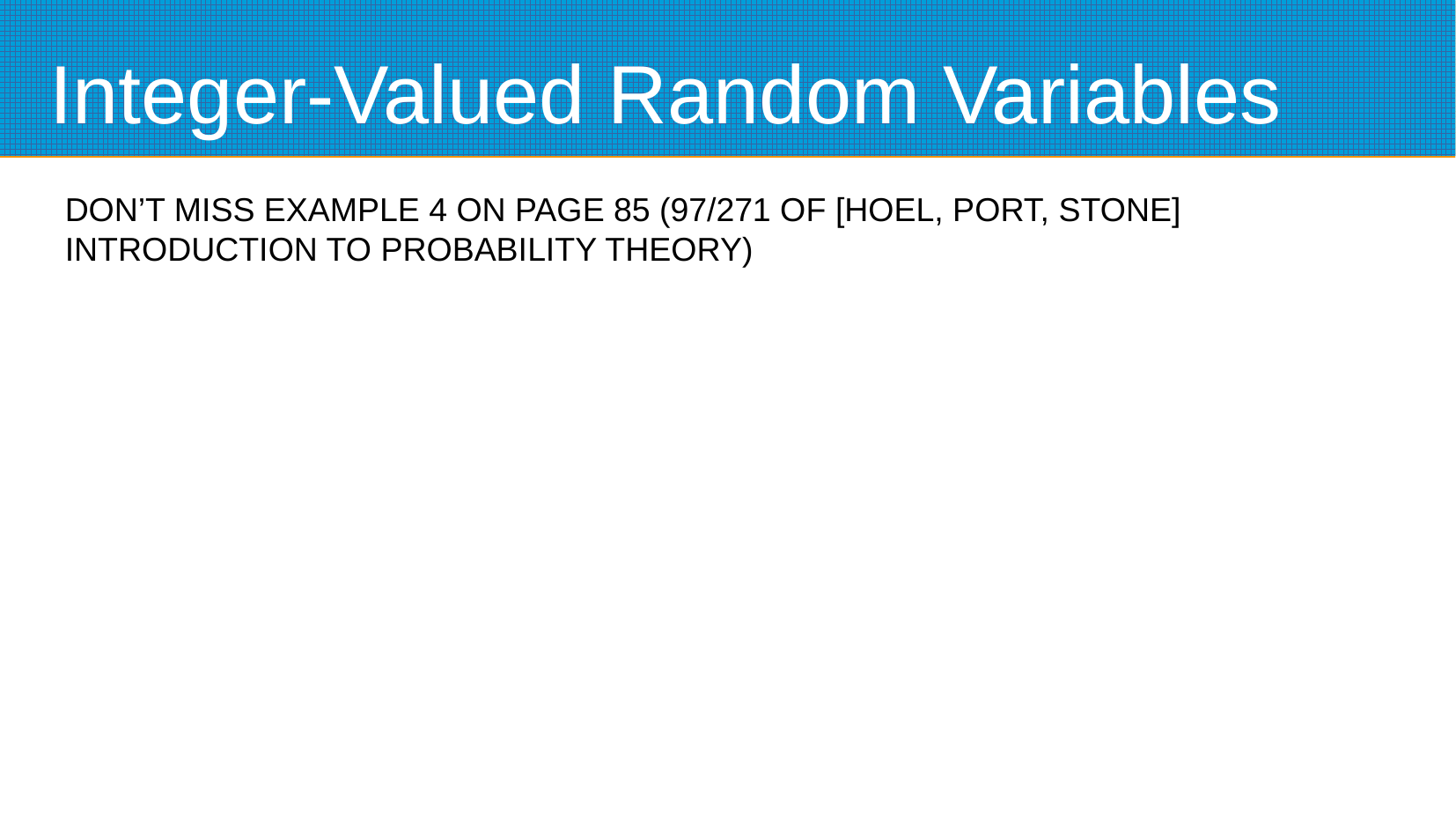

Integer-Valued Random Variables
DON’T MISS EXAMPLE 4 ON PAGE 85 (97/271 OF [HOEL, PORT, STONE] INTRODUCTION TO PROBABILITY THEORY)